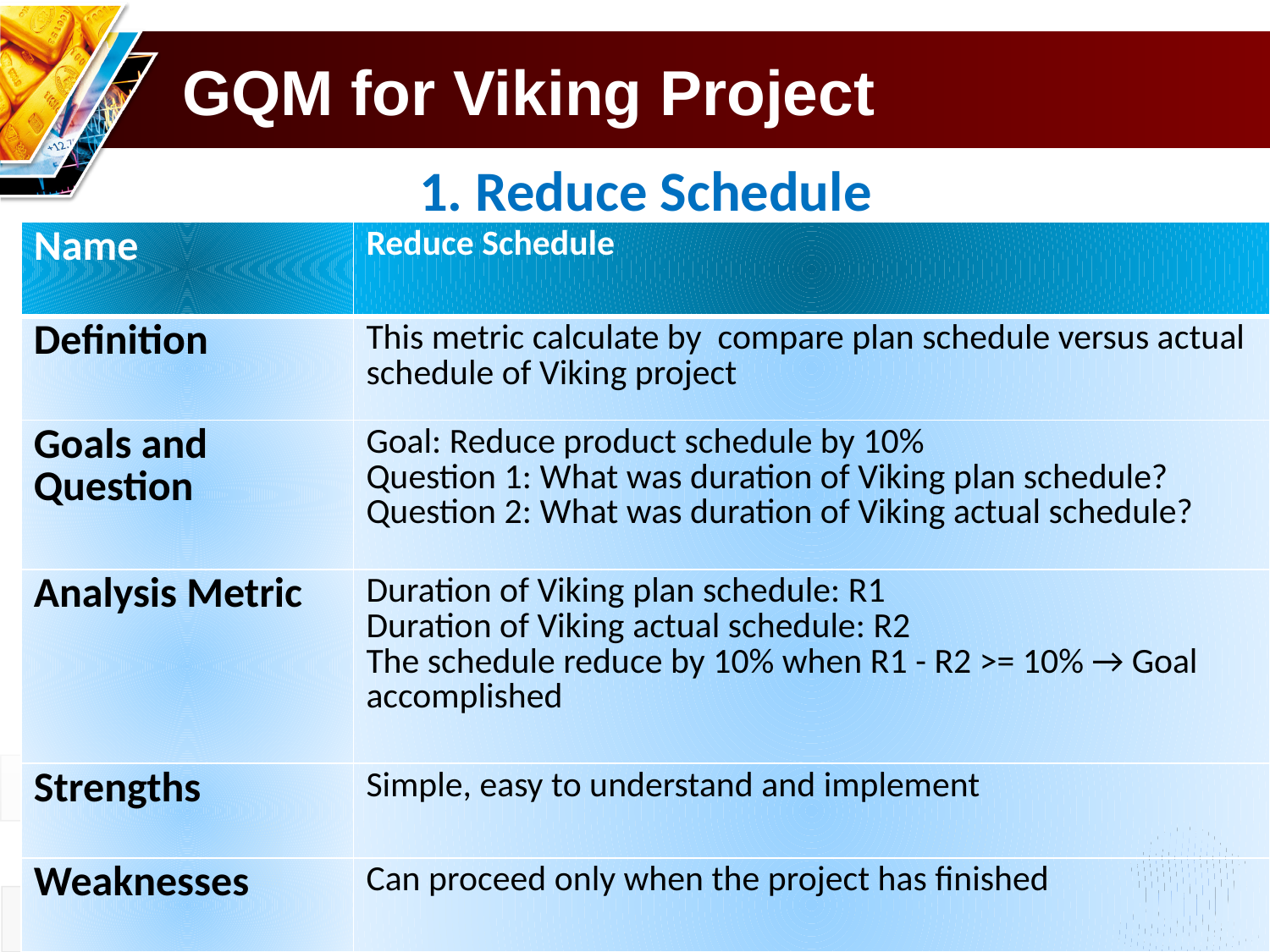

# GQM for Viking Project
1. Reduce Schedule

| Name | Reduce Schedule |
| --- | --- |
| Definition | This metric calculate by compare plan schedule versus actual schedule of Viking project |
| Goals and Question | Goal: Reduce product schedule by 10% Question 1: What was duration of Viking plan schedule? Question 2: What was duration of Viking actual schedule? |
| Analysis Metric | Duration of Viking plan schedule: R1 Duration of Viking actual schedule: R2 The schedule reduce by 10% when R1 - R2 >= 10% → Goal accomplished |
| Strengths | Simple, easy to understand and implement |
| Weaknesses | Can proceed only when the project has finished |